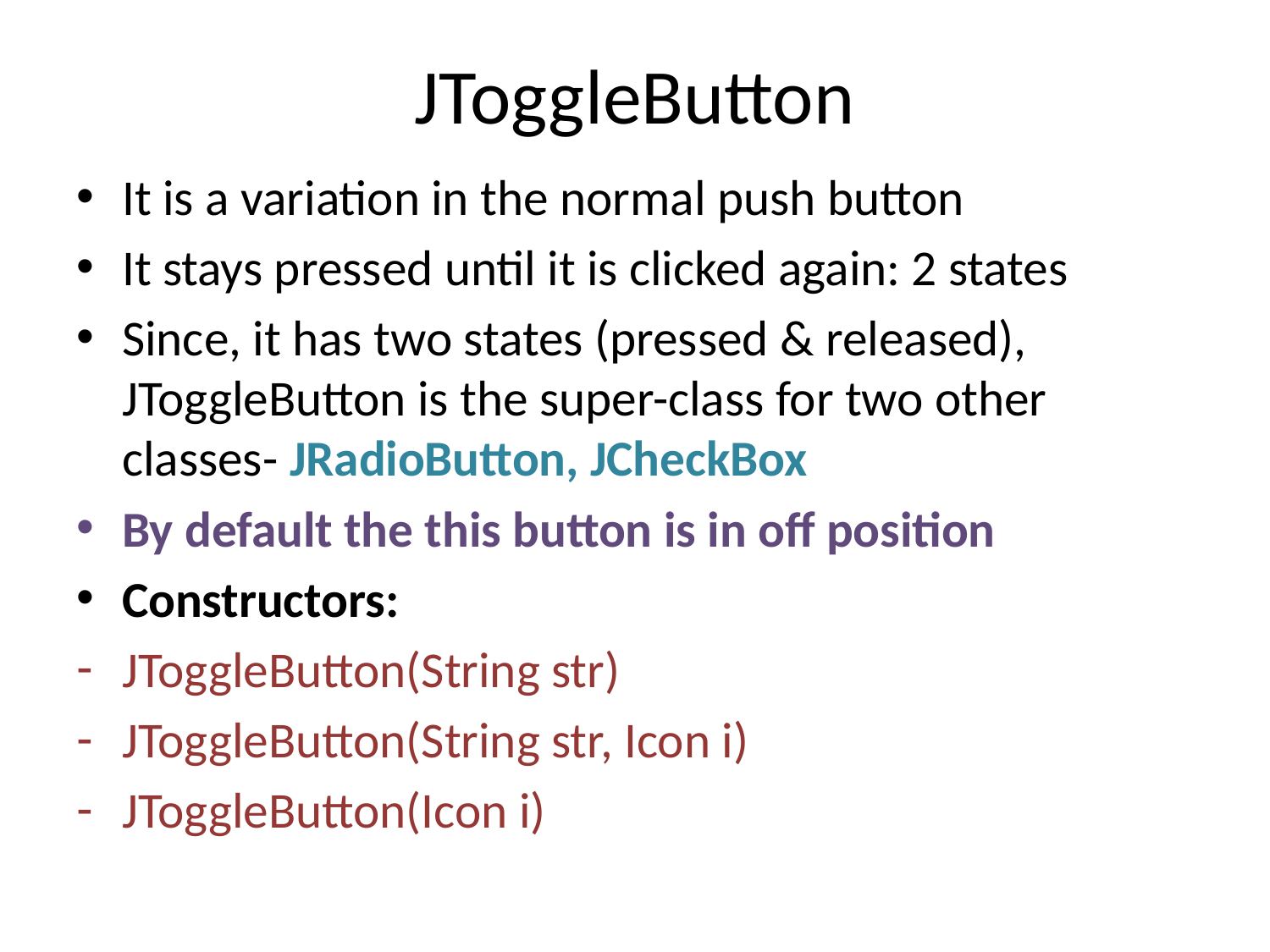

# JToggleButton
It is a variation in the normal push button
It stays pressed until it is clicked again: 2 states
Since, it has two states (pressed & released), JToggleButton is the super-class for two other classes- JRadioButton, JCheckBox
By default the this button is in off position
Constructors:
JToggleButton(String str)
JToggleButton(String str, Icon i)
JToggleButton(Icon i)